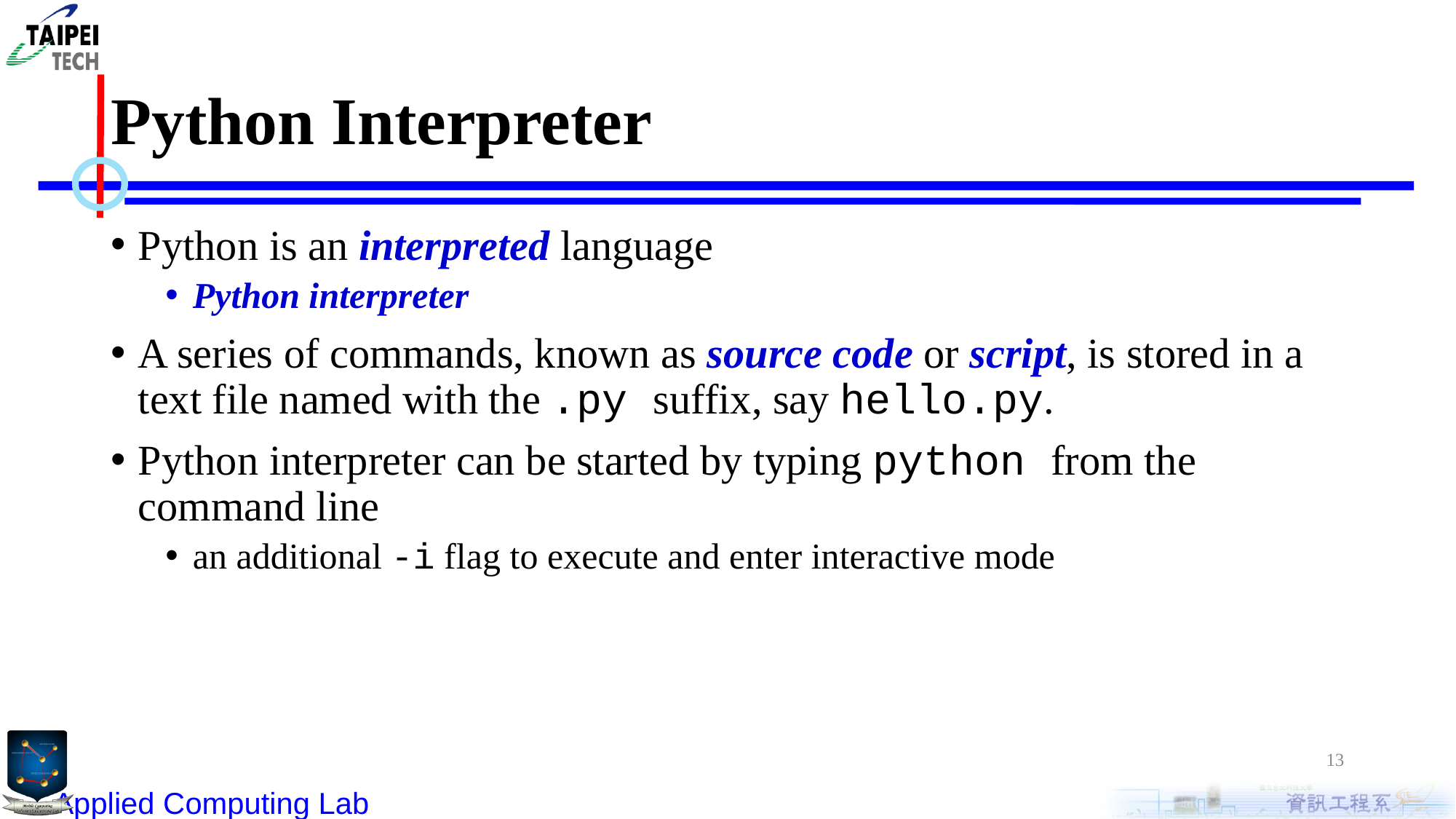

# Python Interpreter
Python is an interpreted language
Python interpreter
A series of commands, known as source code or script, is stored in a text file named with the .py suffix, say hello.py.
Python interpreter can be started by typing python from the command line
an additional -i flag to execute and enter interactive mode
13